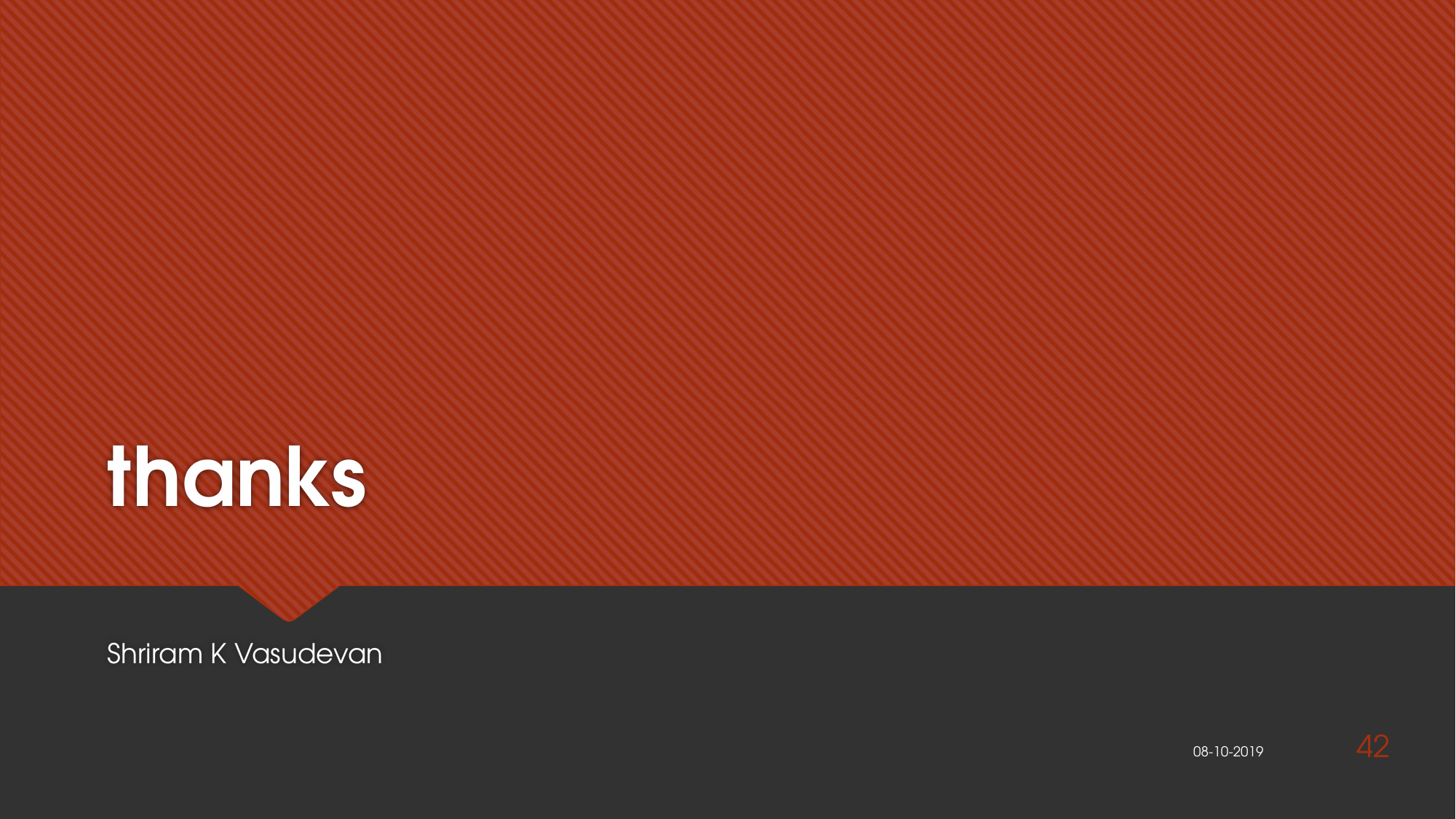

# thanks
Shriram K Vasudevan
42
08-10-2019